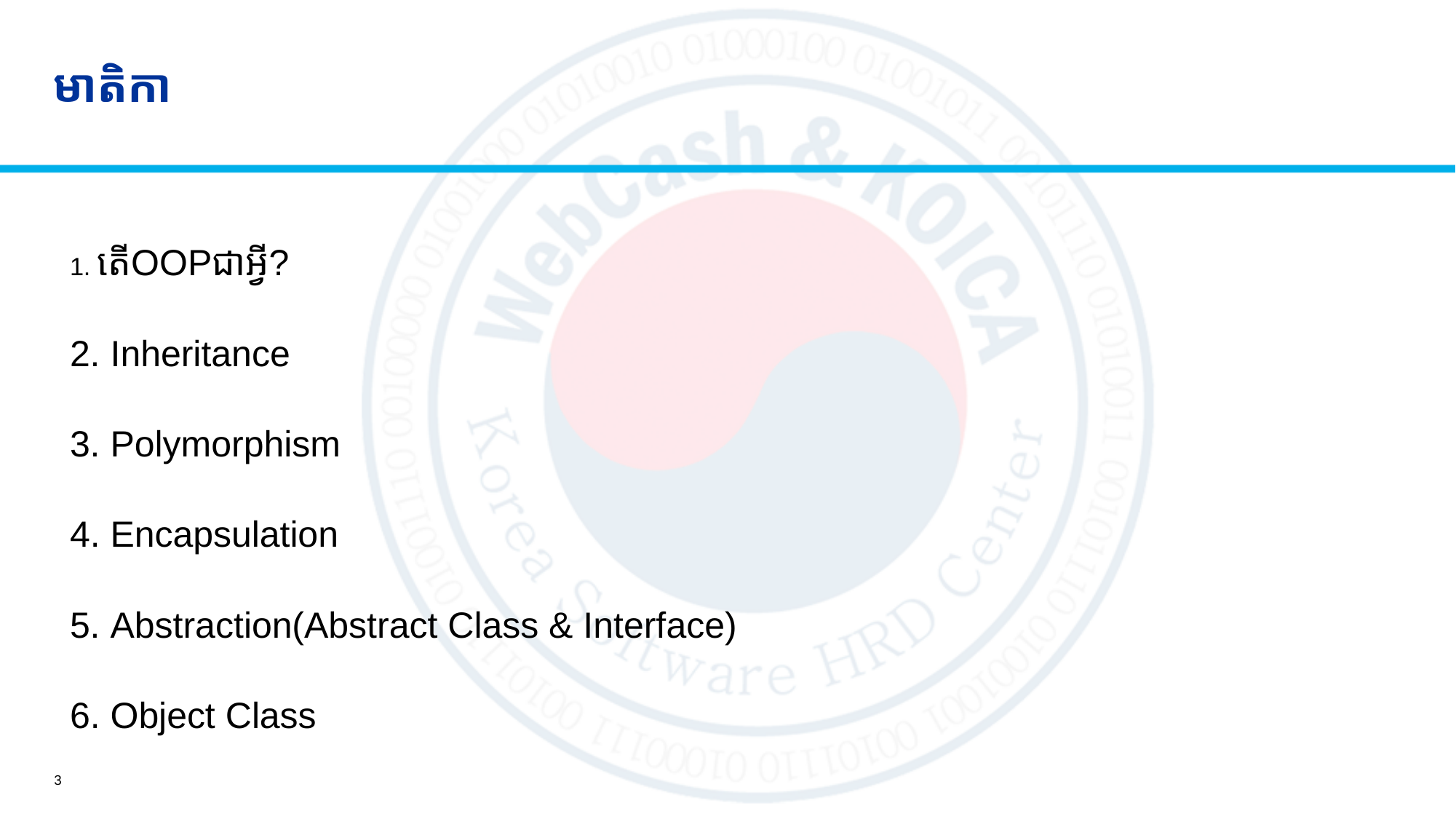

# មាតិកា
1. តើOOPជាអ្វី?
2. Inheritance
3. Polymorphism
4. Encapsulation
5. Abstraction(Abstract Class & Interface)
6. Object Class
3